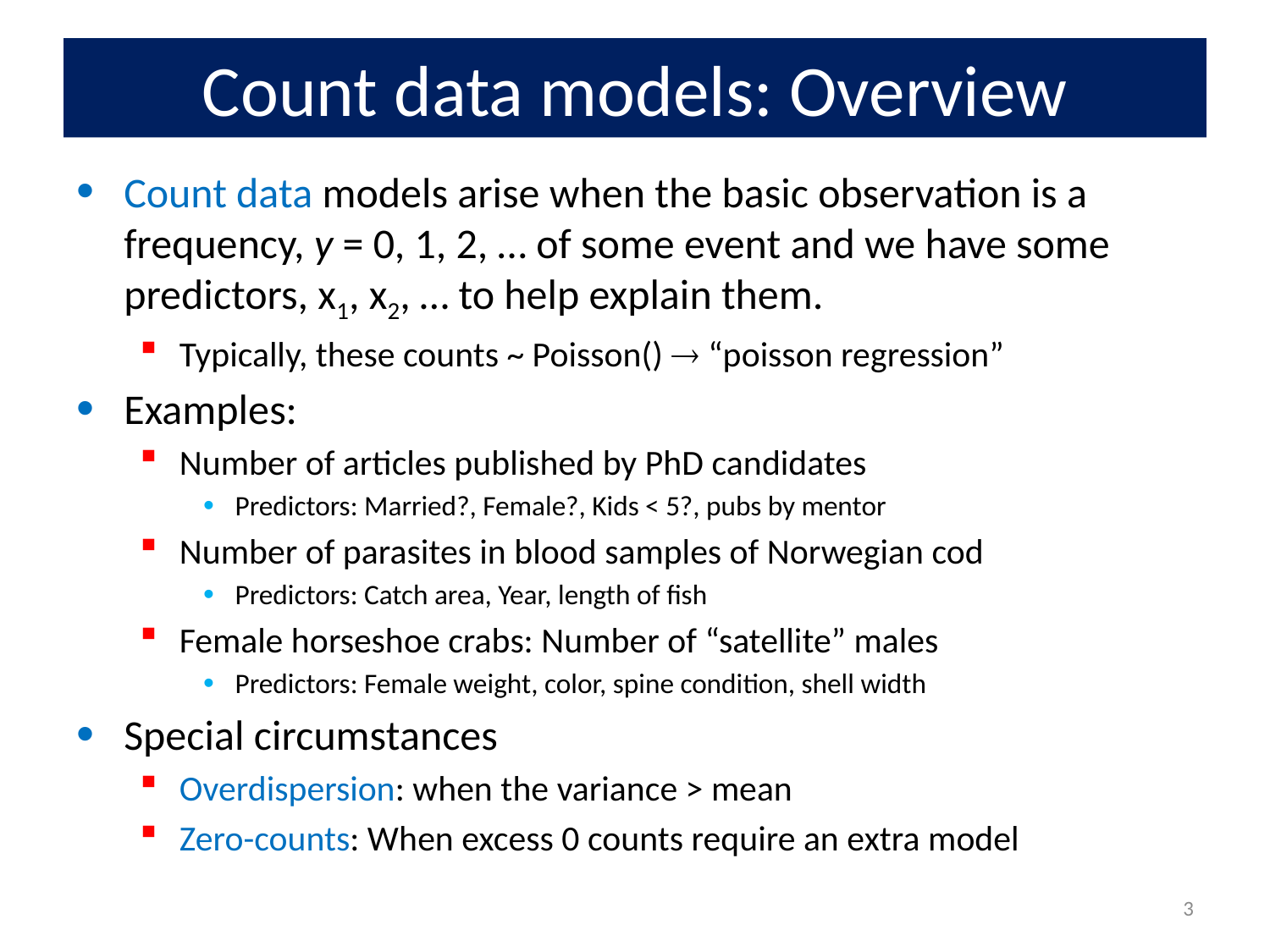

# Count data models: Overview
Count data models arise when the basic observation is a frequency, y = 0, 1, 2, … of some event and we have some predictors, x1, x2, … to help explain them.
Typically, these counts ~ Poisson() → “poisson regression”
Examples:
Number of articles published by PhD candidates
Predictors: Married?, Female?, Kids < 5?, pubs by mentor
Number of parasites in blood samples of Norwegian cod
Predictors: Catch area, Year, length of fish
Female horseshoe crabs: Number of “satellite” males
Predictors: Female weight, color, spine condition, shell width
Special circumstances
Overdispersion: when the variance > mean
Zero-counts: When excess 0 counts require an extra model
3